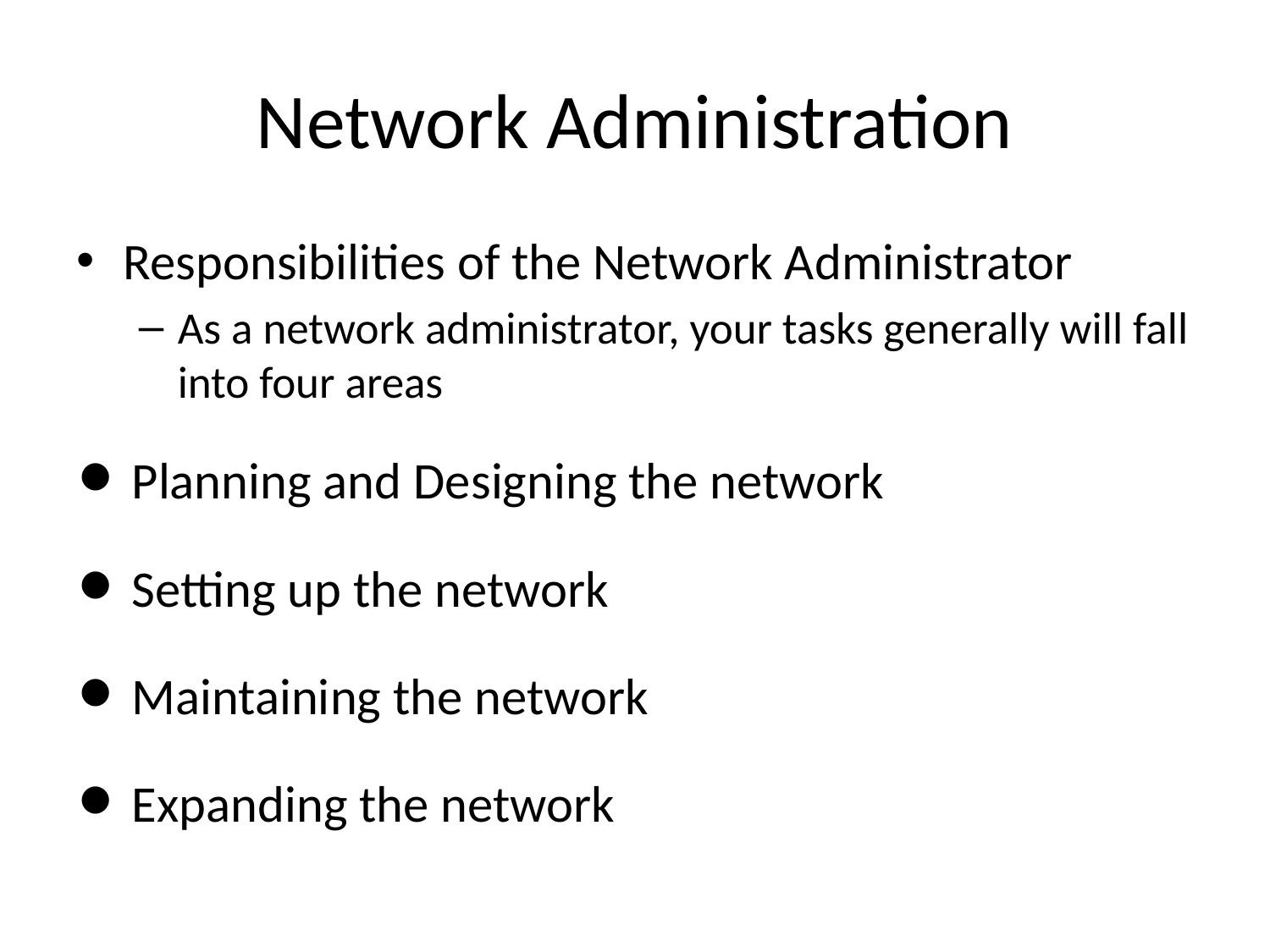

# Network Administration
Responsibilities of the Network Administrator
As a network administrator, your tasks generally will fall into four areas
• Planning and Designing the network
• Setting up the network
• Maintaining the network
• Expanding the network